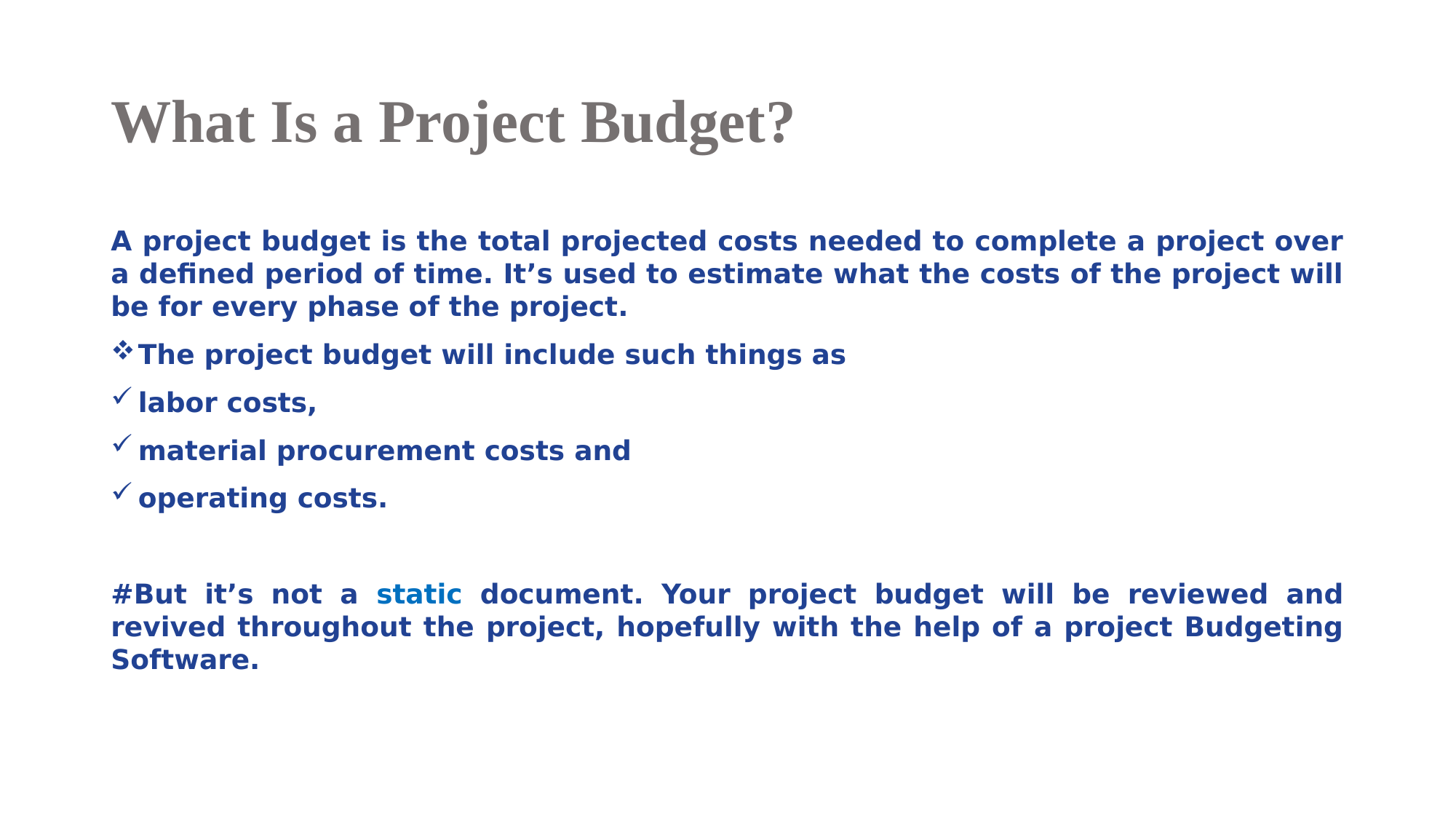

# What Is a Project Budget?
A project budget is the total projected costs needed to complete a project over a defined period of time. It’s used to estimate what the costs of the project will be for every phase of the project.
The project budget will include such things as
labor costs,
material procurement costs and
operating costs.

#But it’s not a static document. Your project budget will be reviewed and revived throughout the project, hopefully with the help of a project Budgeting Software.